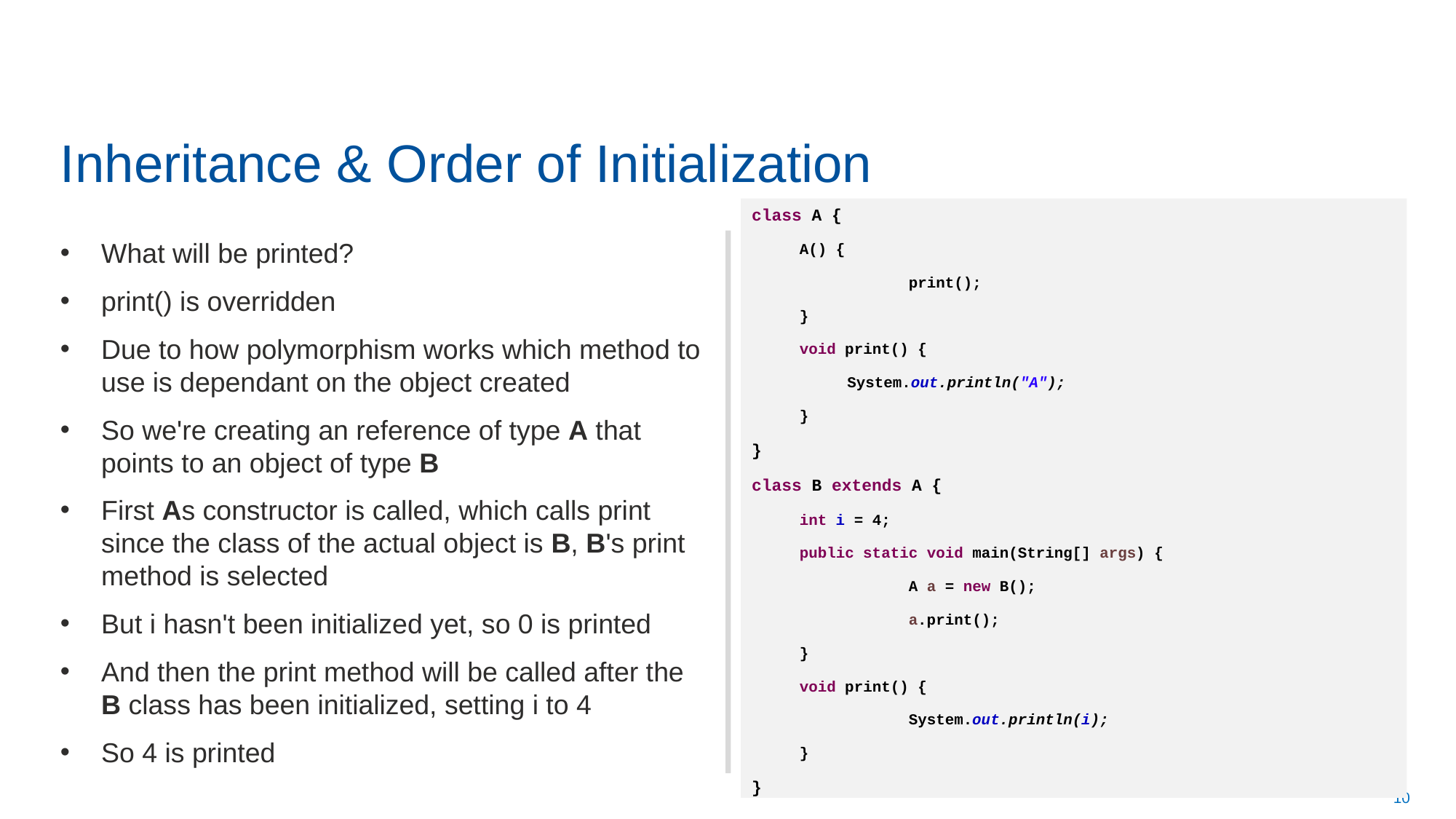

# Inheritance & Order of Initialization
class A {
A() {
	print();
}
void print() {
System.out.println("A");
}
}
class B extends A {
int i = 4;
public static void main(String[] args) {
	A a = new B();
	a.print();
}
void print() {
	System.out.println(i);
}
}
What will be printed?
print() is overridden
Due to how polymorphism works which method to use is dependant on the object created
So we're creating an reference of type A that points to an object of type B
First As constructor is called, which calls print since the class of the actual object is B, B's print method is selected
But i hasn't been initialized yet, so 0 is printed
And then the print method will be called after the B class has been initialized, setting i to 4
So 4 is printed